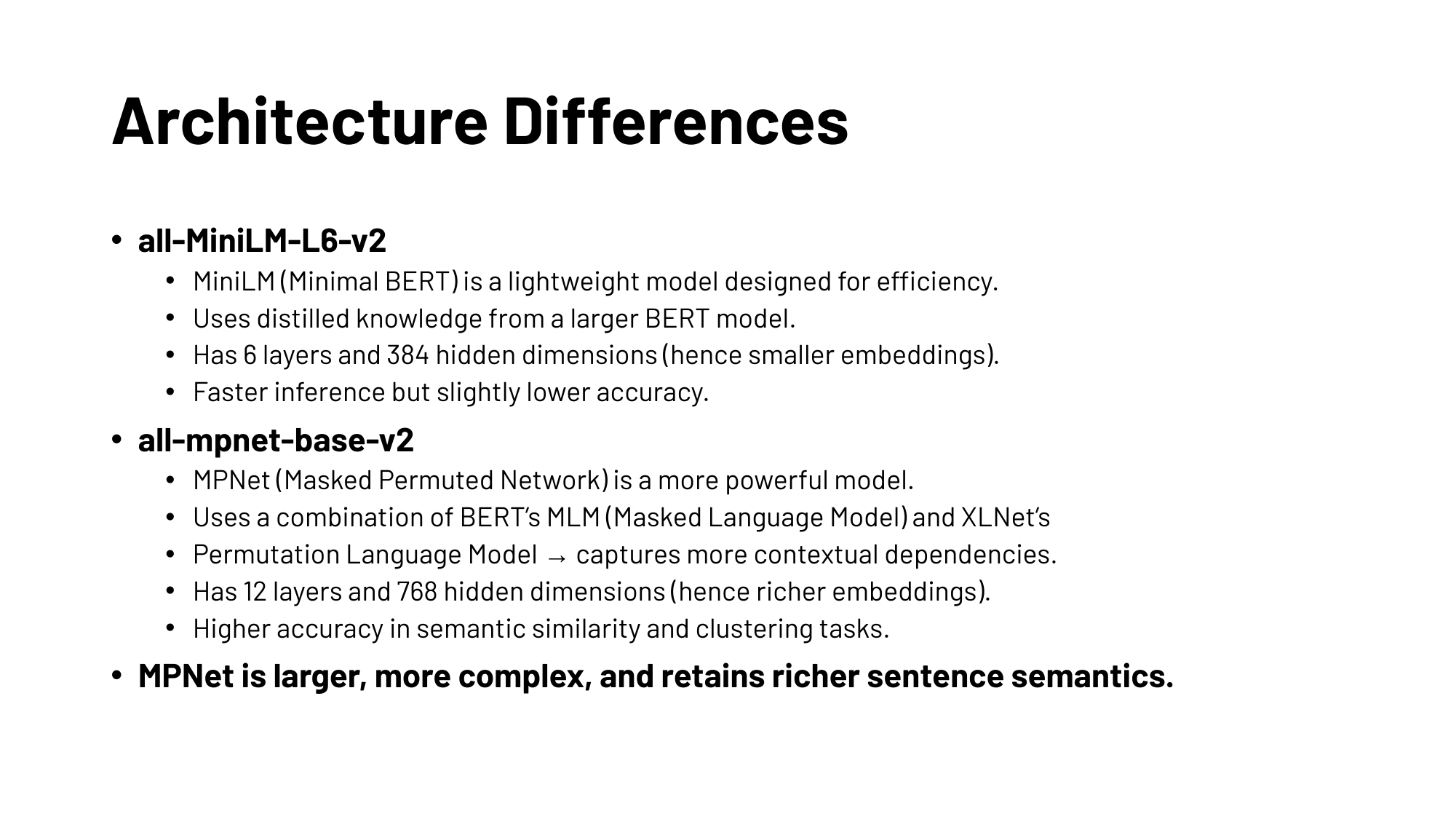

# Architecture Differences
all-MiniLM-L6-v2
MiniLM (Minimal BERT) is a lightweight model designed for efficiency.
Uses distilled knowledge from a larger BERT model.
Has 6 layers and 384 hidden dimensions (hence smaller embeddings).
Faster inference but slightly lower accuracy.
all-mpnet-base-v2
MPNet (Masked Permuted Network) is a more powerful model.
Uses a combination of BERT’s MLM (Masked Language Model) and XLNet’s
Permutation Language Model → captures more contextual dependencies.
Has 12 layers and 768 hidden dimensions (hence richer embeddings).
Higher accuracy in semantic similarity and clustering tasks.
MPNet is larger, more complex, and retains richer sentence semantics.